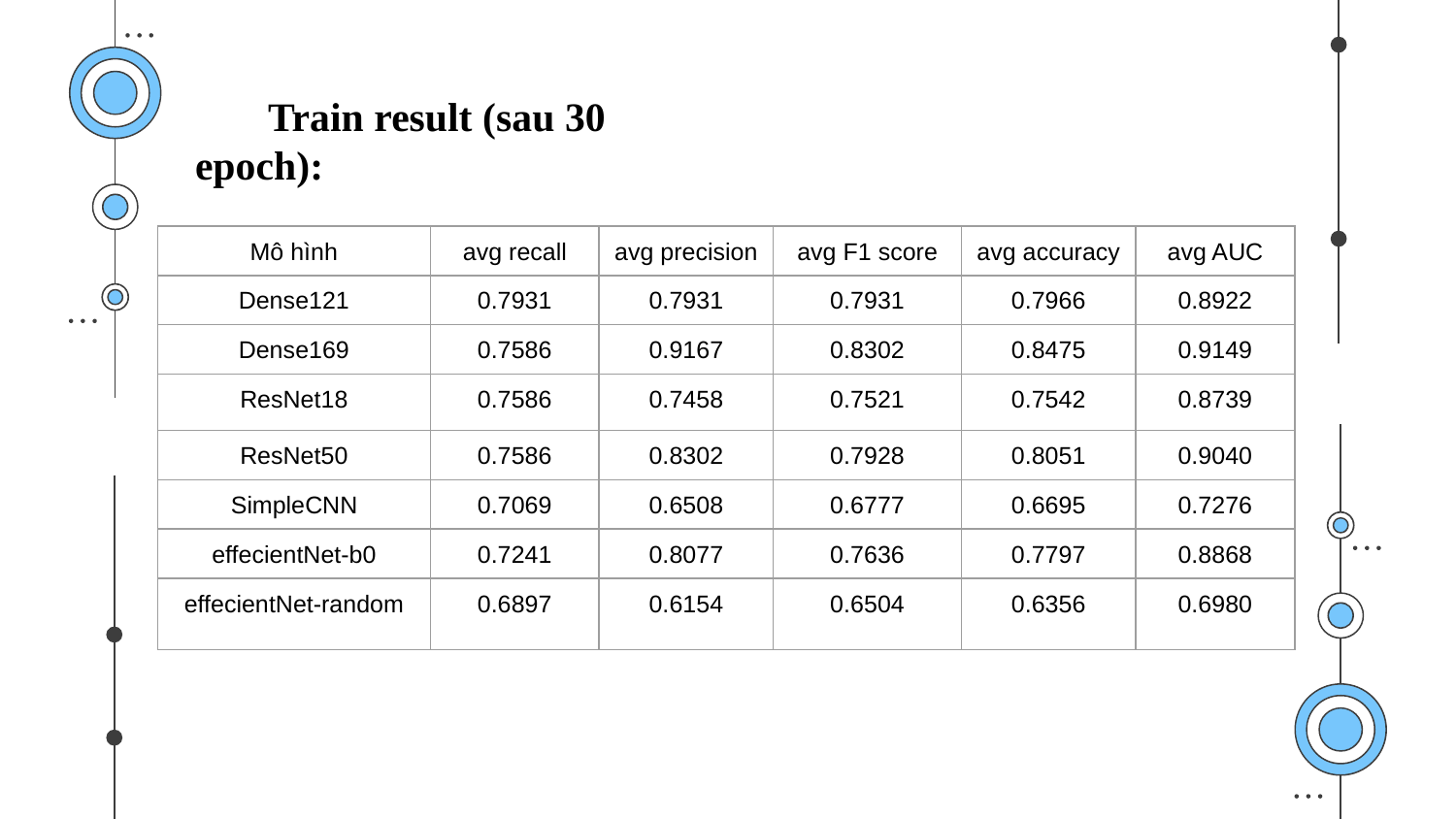

Train result (sau 30 epoch):
| Mô hình | avg recall | avg precision | avg F1 score | avg accuracy | avg AUC |
| --- | --- | --- | --- | --- | --- |
| Dense121 | 0.7931 | 0.7931 | 0.7931 | 0.7966 | 0.8922 |
| Dense169 | 0.7586 | 0.9167 | 0.8302 | 0.8475 | 0.9149 |
| ResNet18 | 0.7586 | 0.7458 | 0.7521 | 0.7542 | 0.8739 |
| ResNet50 | 0.7586 | 0.8302 | 0.7928 | 0.8051 | 0.9040 |
| SimpleCNN | 0.7069 | 0.6508 | 0.6777 | 0.6695 | 0.7276 |
| effecientNet-b0 | 0.7241 | 0.8077 | 0.7636 | 0.7797 | 0.8868 |
| effecientNet-random | 0.6897 | 0.6154 | 0.6504 | 0.6356 | 0.6980 |